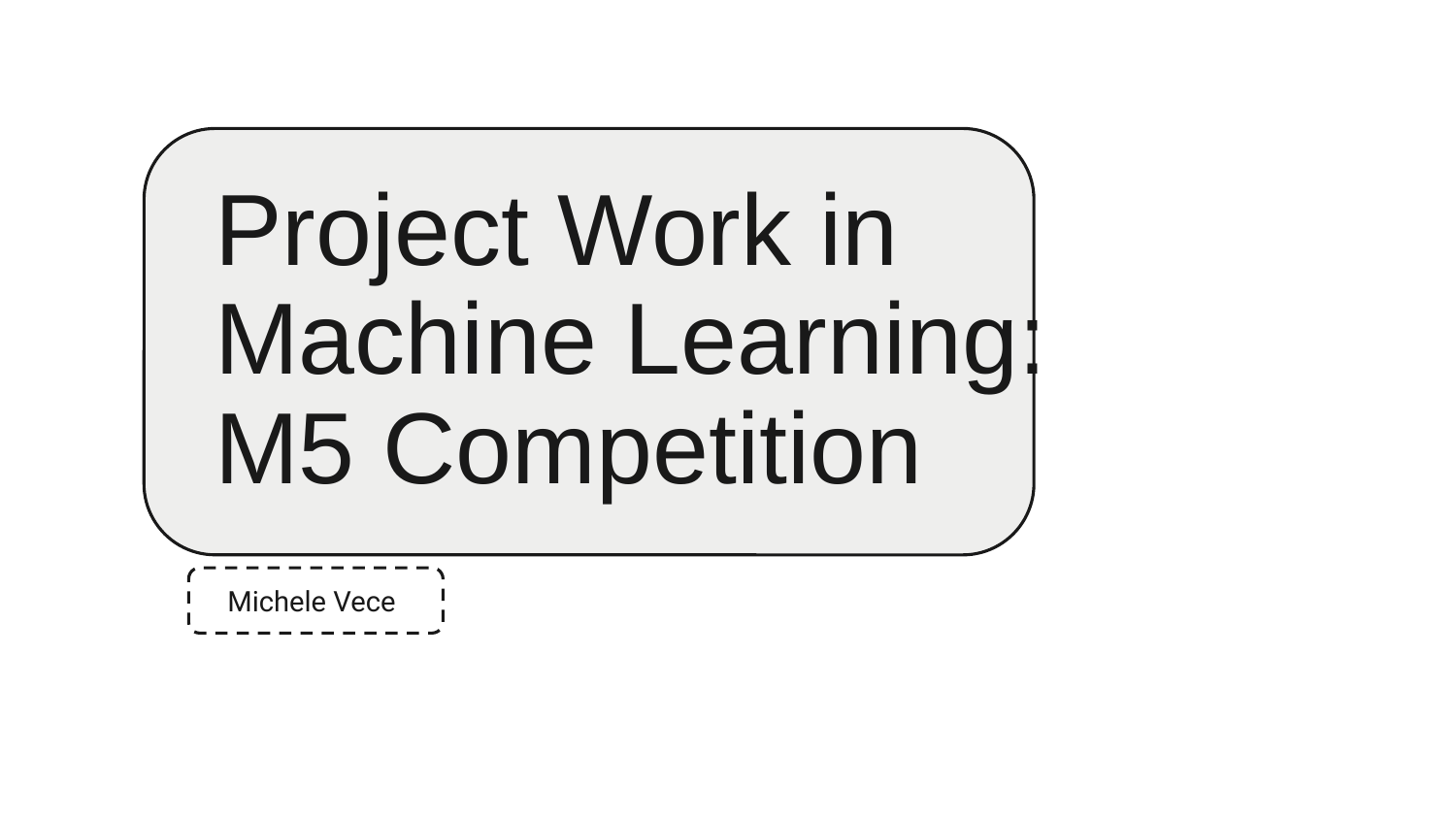

# Project Work in Machine Learning: M5 Competition
Michele Vece